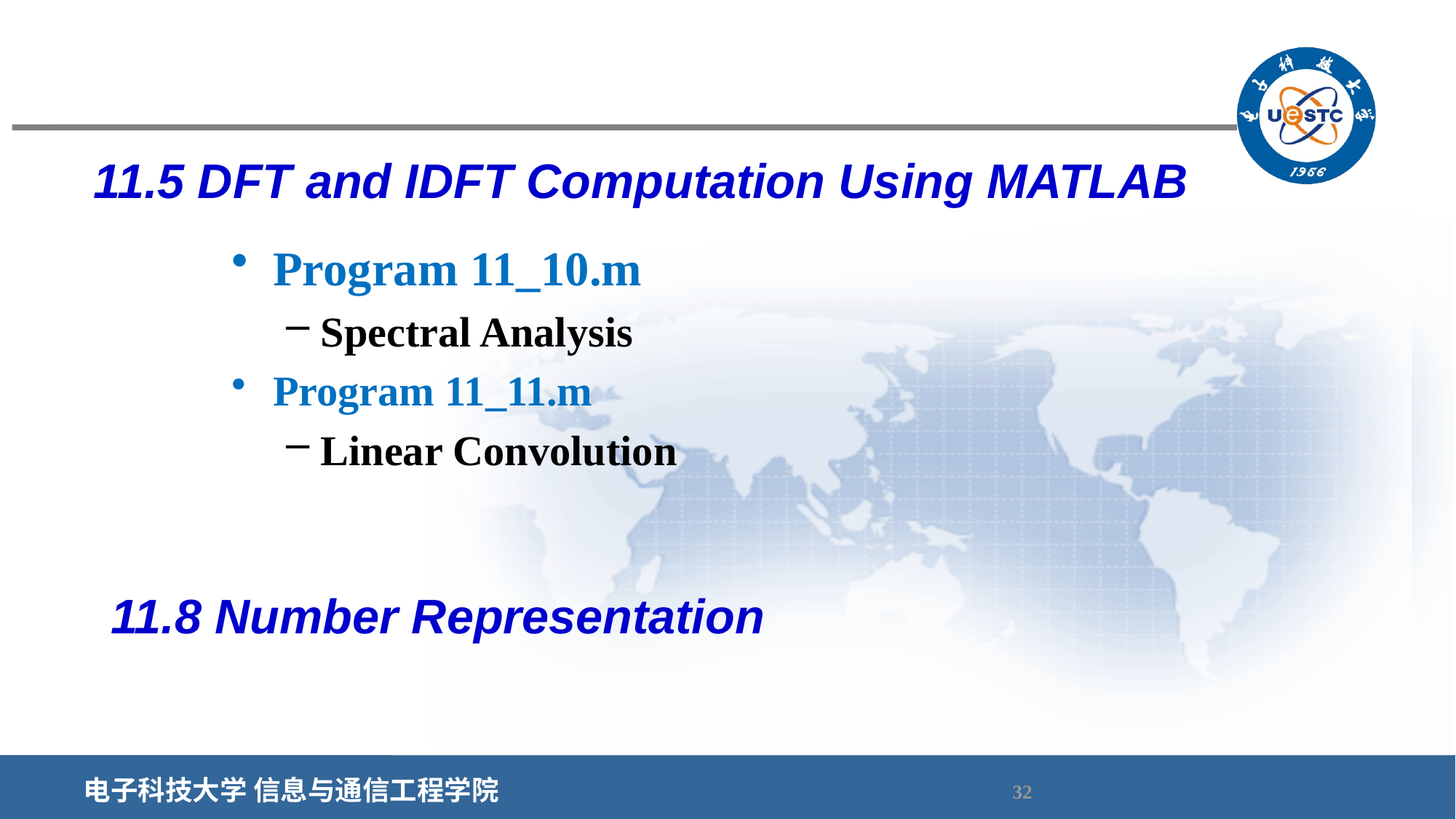

# 11.5 DFT and IDFT Computation Using MATLAB
Program 11_10.m
Spectral Analysis
Program 11_11.m
Linear Convolution
11.8 Number Representation